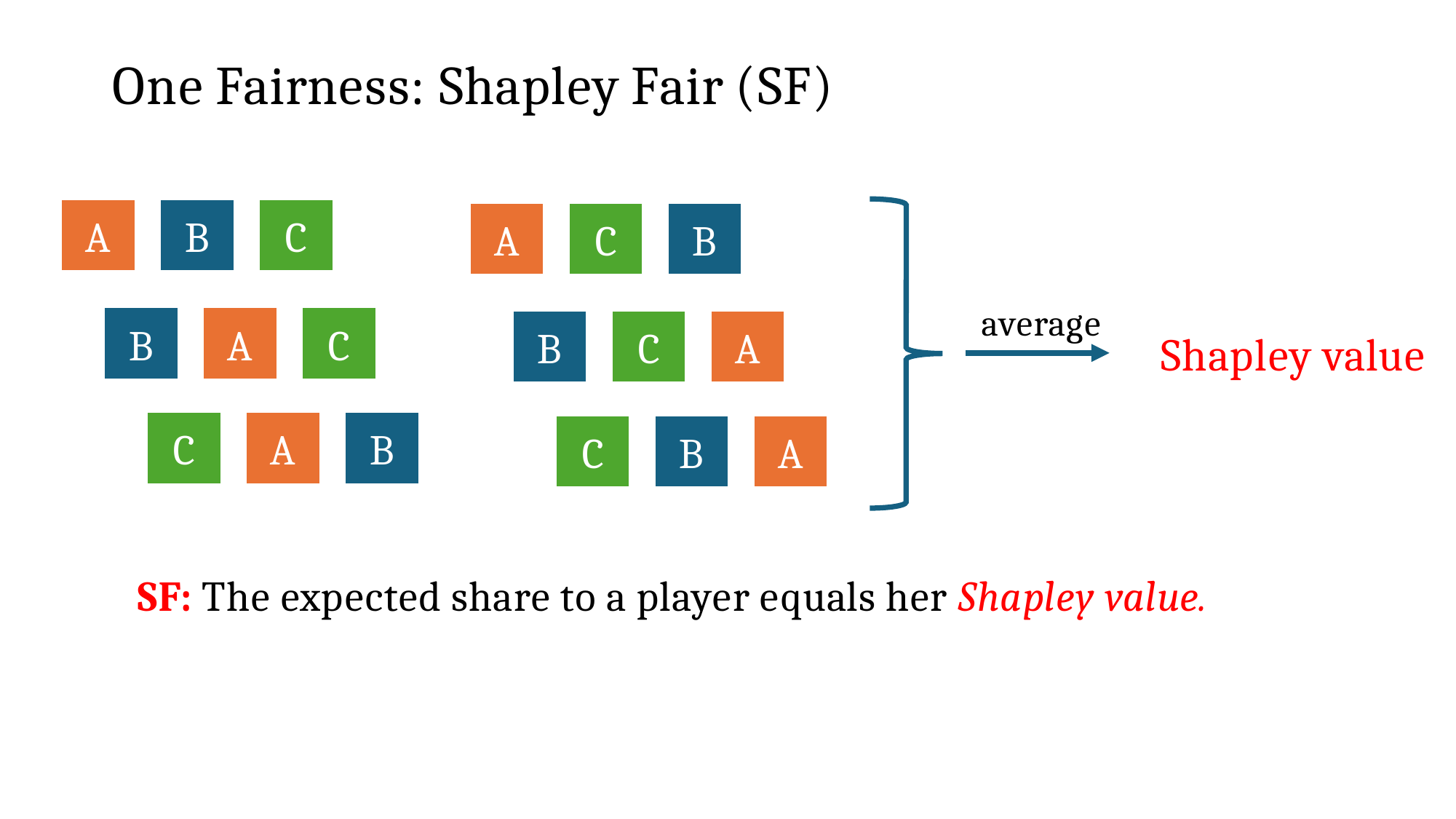

# One Fairness: Shapley Fair (SF)
A
B
C

A
C
B
average
B
A
C
B
C
A
Shapley value
C
A
B
C
B
A
SF: The expected share to a player equals her Shapley value.